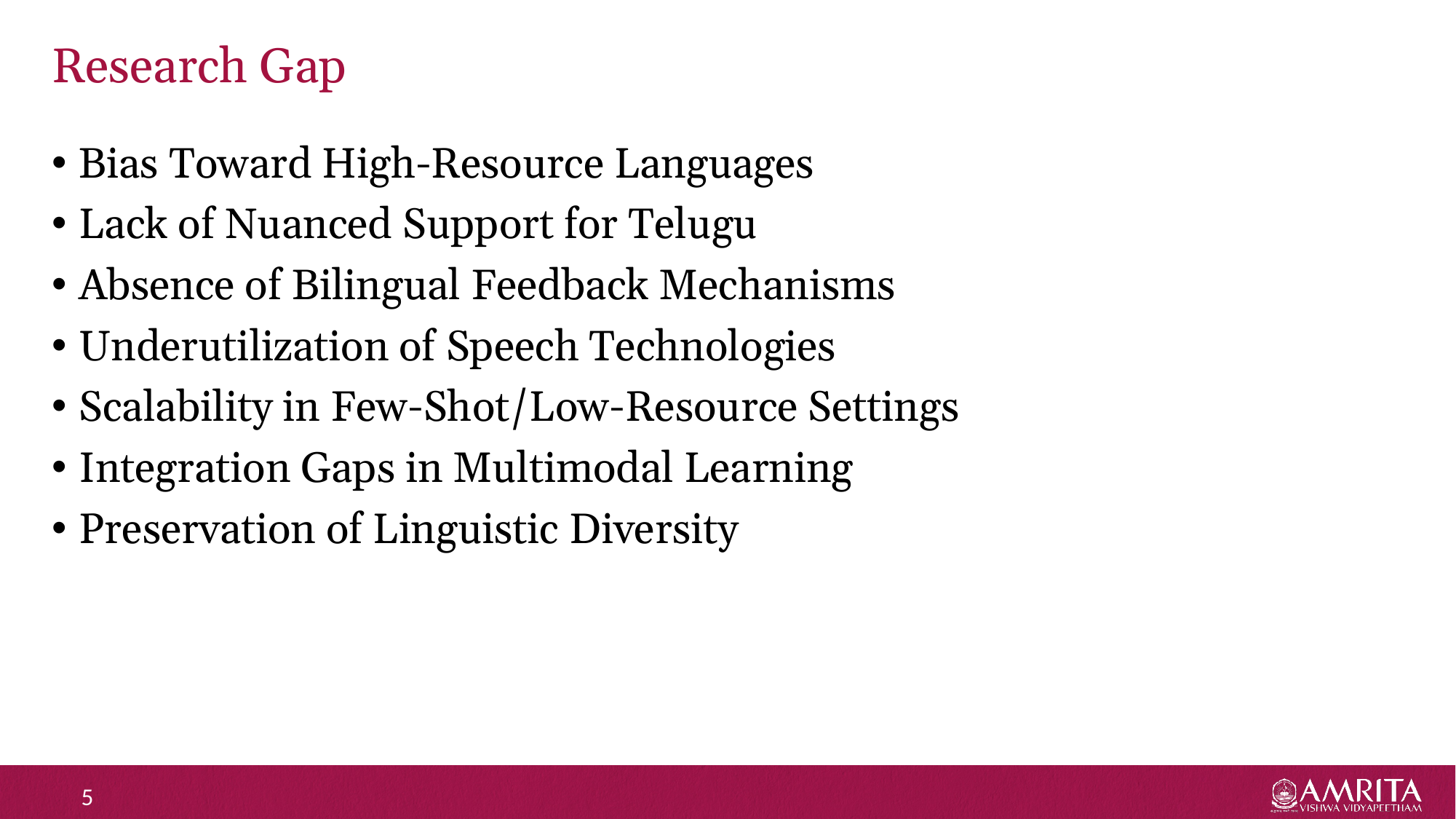

# Research Gap
Bias Toward High-Resource Languages
Lack of Nuanced Support for Telugu
Absence of Bilingual Feedback Mechanisms
Underutilization of Speech Technologies
Scalability in Few-Shot/Low-Resource Settings
Integration Gaps in Multimodal Learning
Preservation of Linguistic Diversity

5